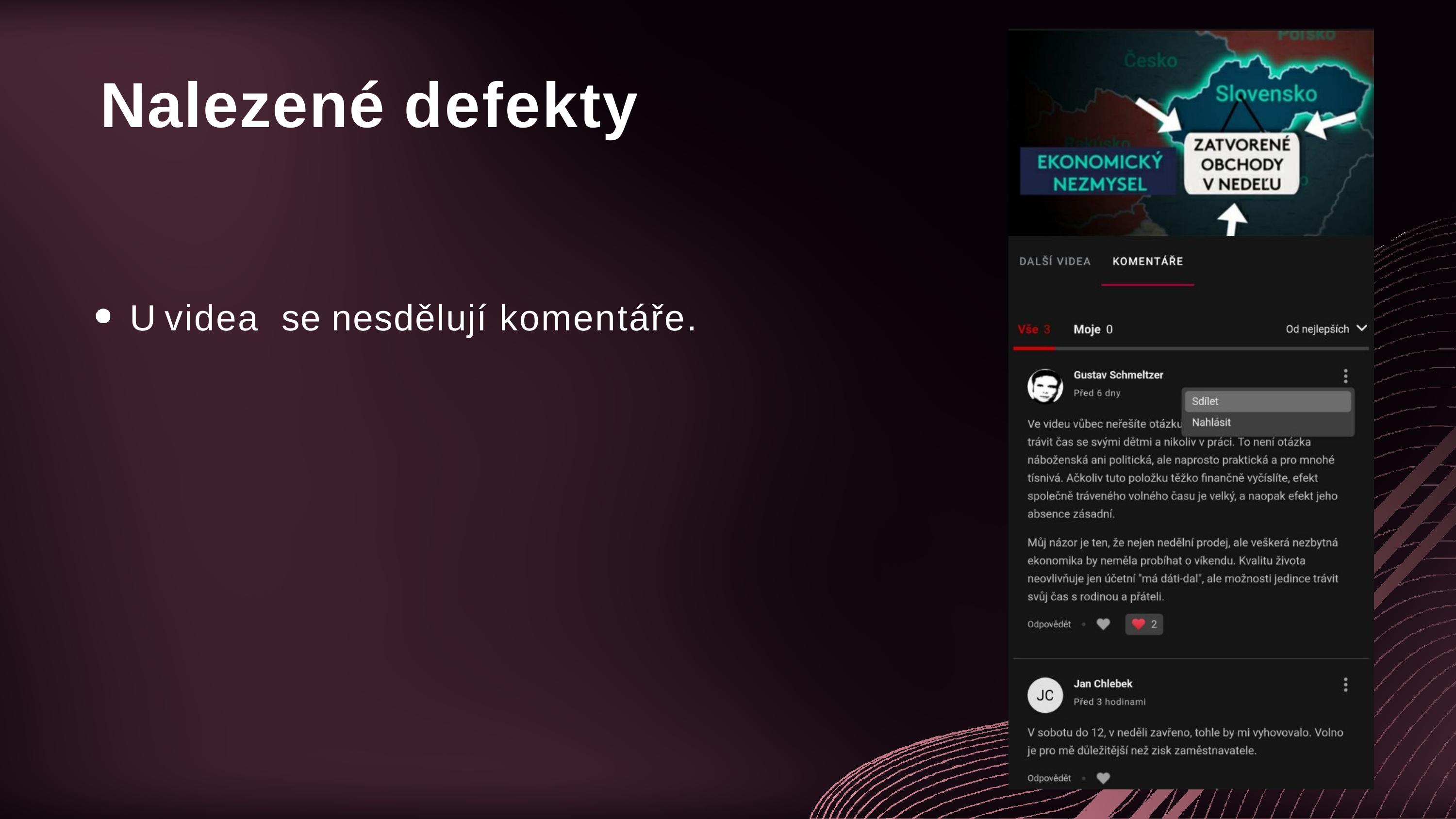

Nalezené defekty

U videa  se nesdělují komentáře.